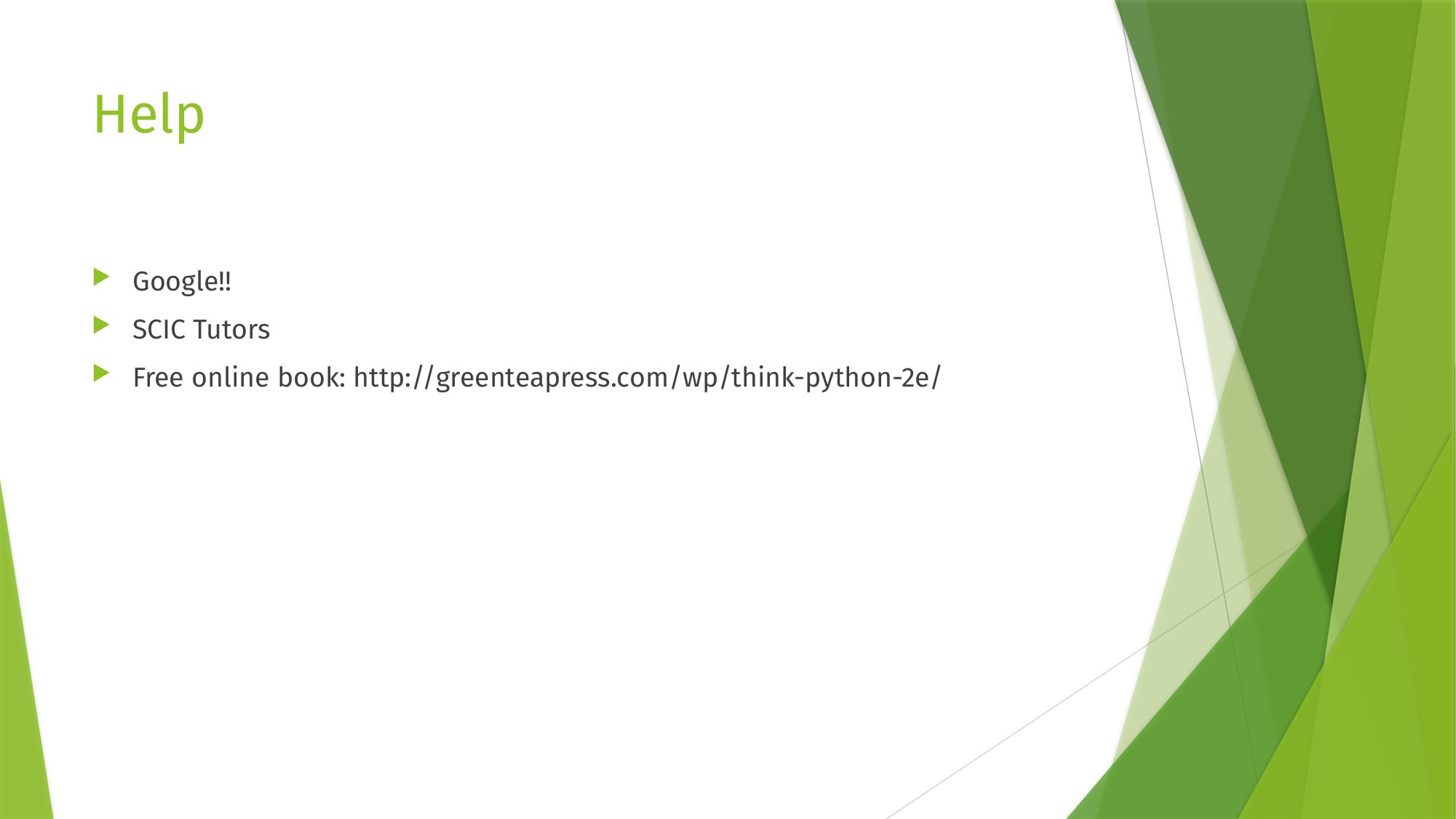

# Help
Google!!
SCIC Tutors
Free online book: http://greenteapress.com/wp/think-python-2e/